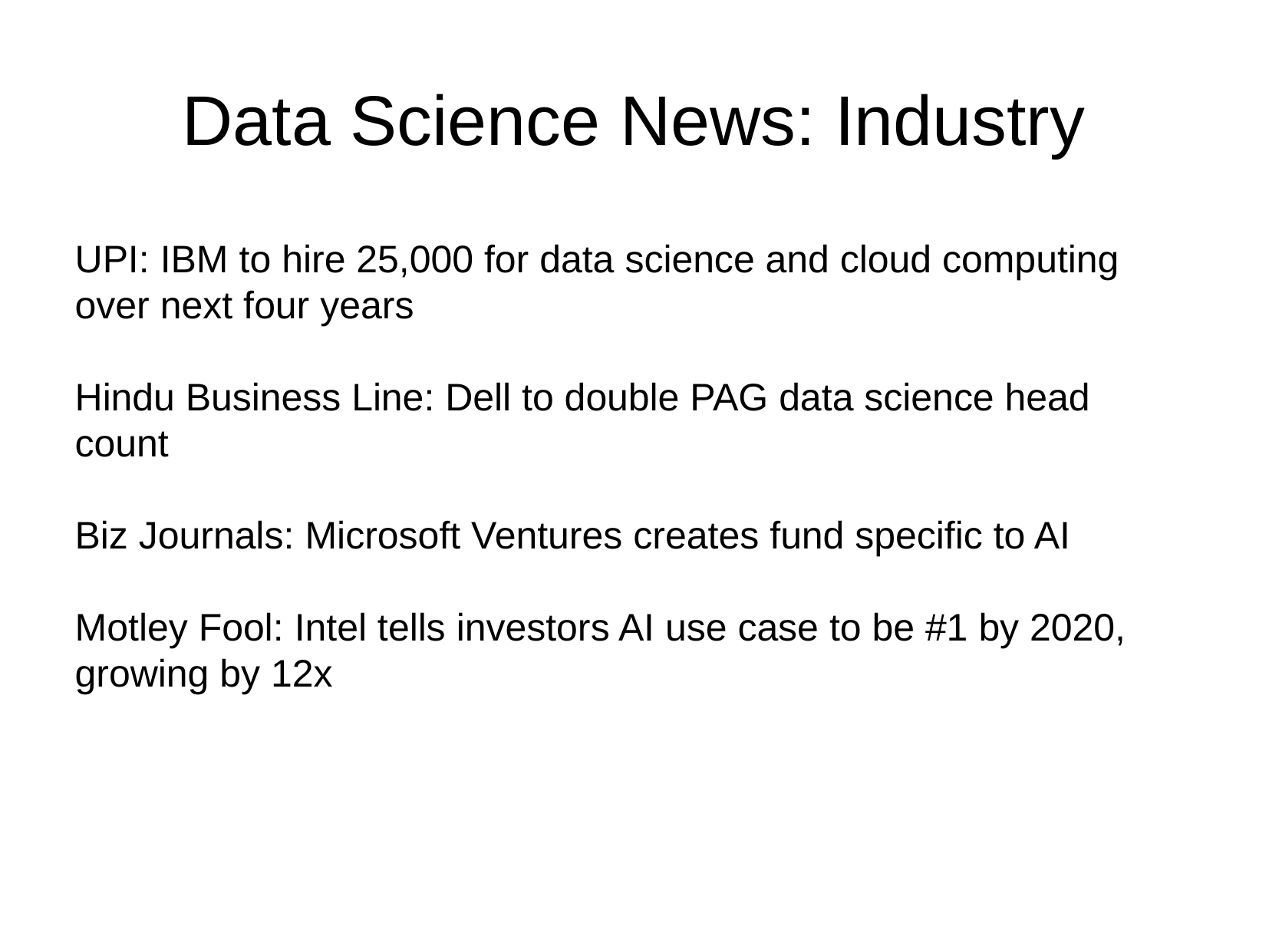

# Data Science News: Industry
UPI: IBM to hire 25,000 for data science and cloud computing over next four years

Hindu Business Line: Dell to double PAG data science head count

Biz Journals: Microsoft Ventures creates fund specific to AI

Motley Fool: Intel tells investors AI use case to be #1 by 2020, growing by 12x